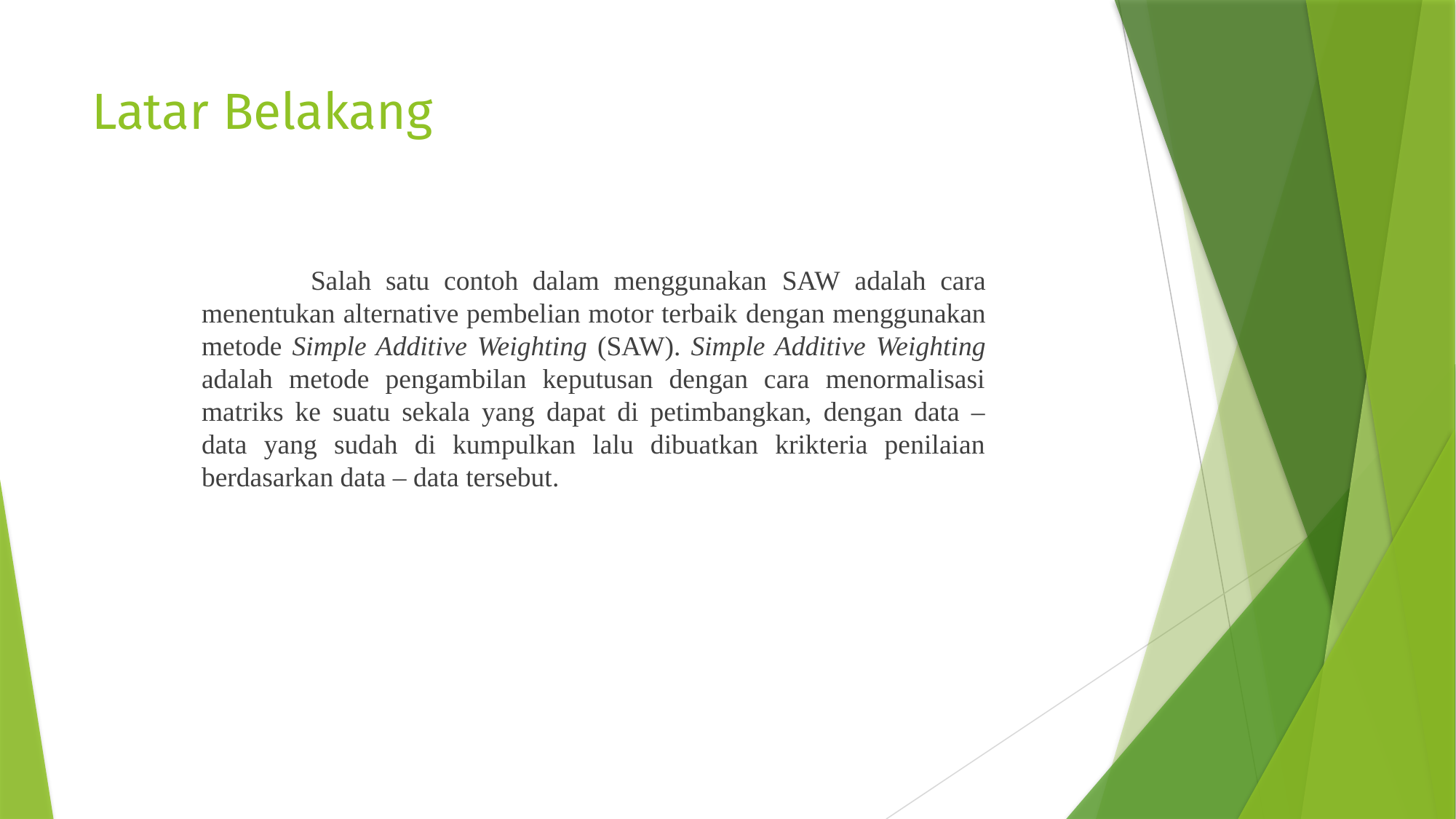

# Latar Belakang
	Salah satu contoh dalam menggunakan SAW adalah cara menentukan alternative pembelian motor terbaik dengan menggunakan metode Simple Additive Weighting (SAW). Simple Additive Weighting adalah metode pengambilan keputusan dengan cara menormalisasi matriks ke suatu sekala yang dapat di petimbangkan, dengan data – data yang sudah di kumpulkan lalu dibuatkan krikteria penilaian berdasarkan data – data tersebut.